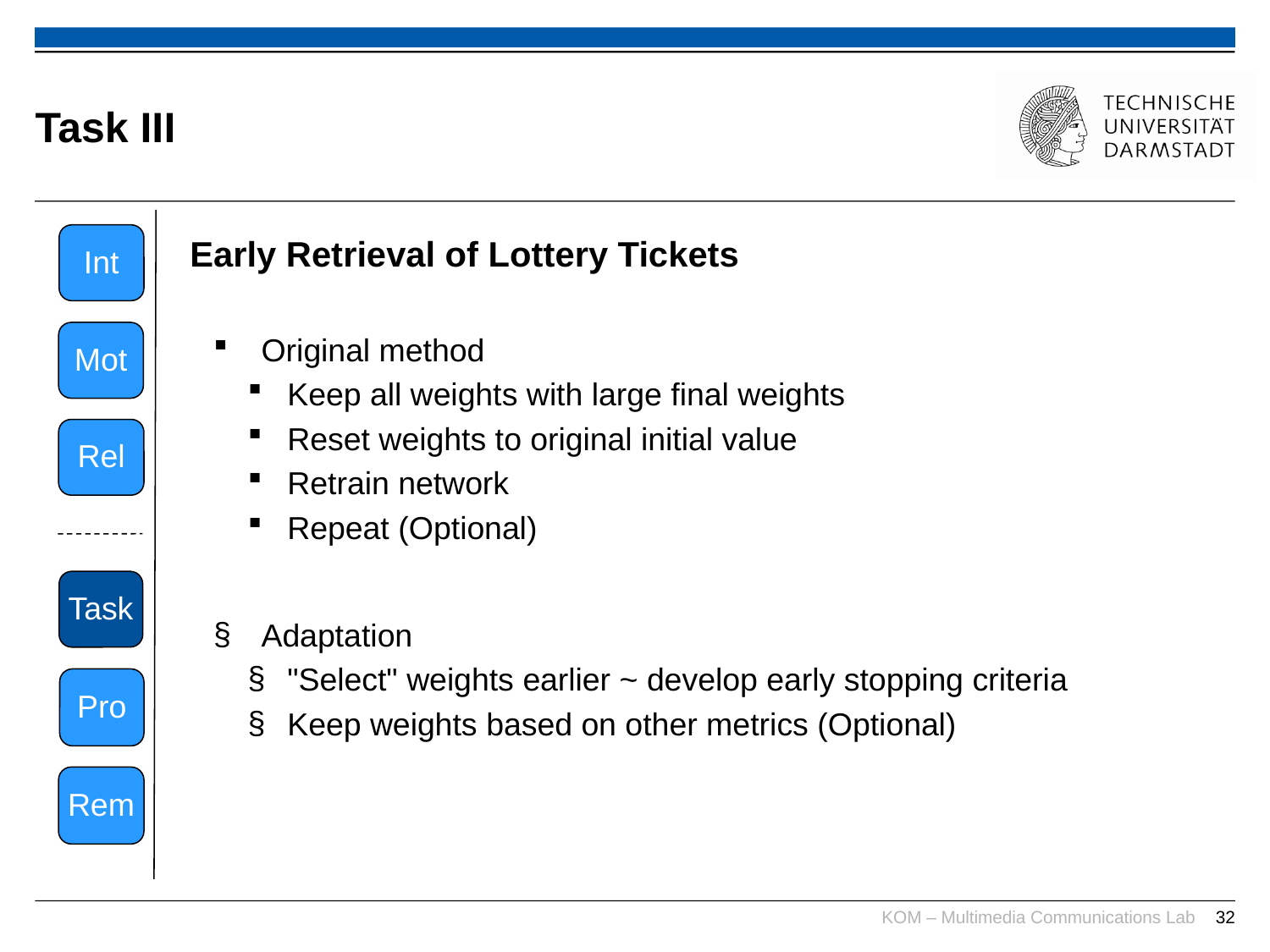

# Task III
Int
Early Retrieval of Lottery Tickets

Original method
Keep all weights with large final weights
Reset weights to original initial value
Retrain network
Repeat (Optional)

Adaptation
"Select" weights earlier ~ develop early stopping criteria
Keep weights based on other metrics (Optional)

Mot
Rel
Task
Pro
Rem